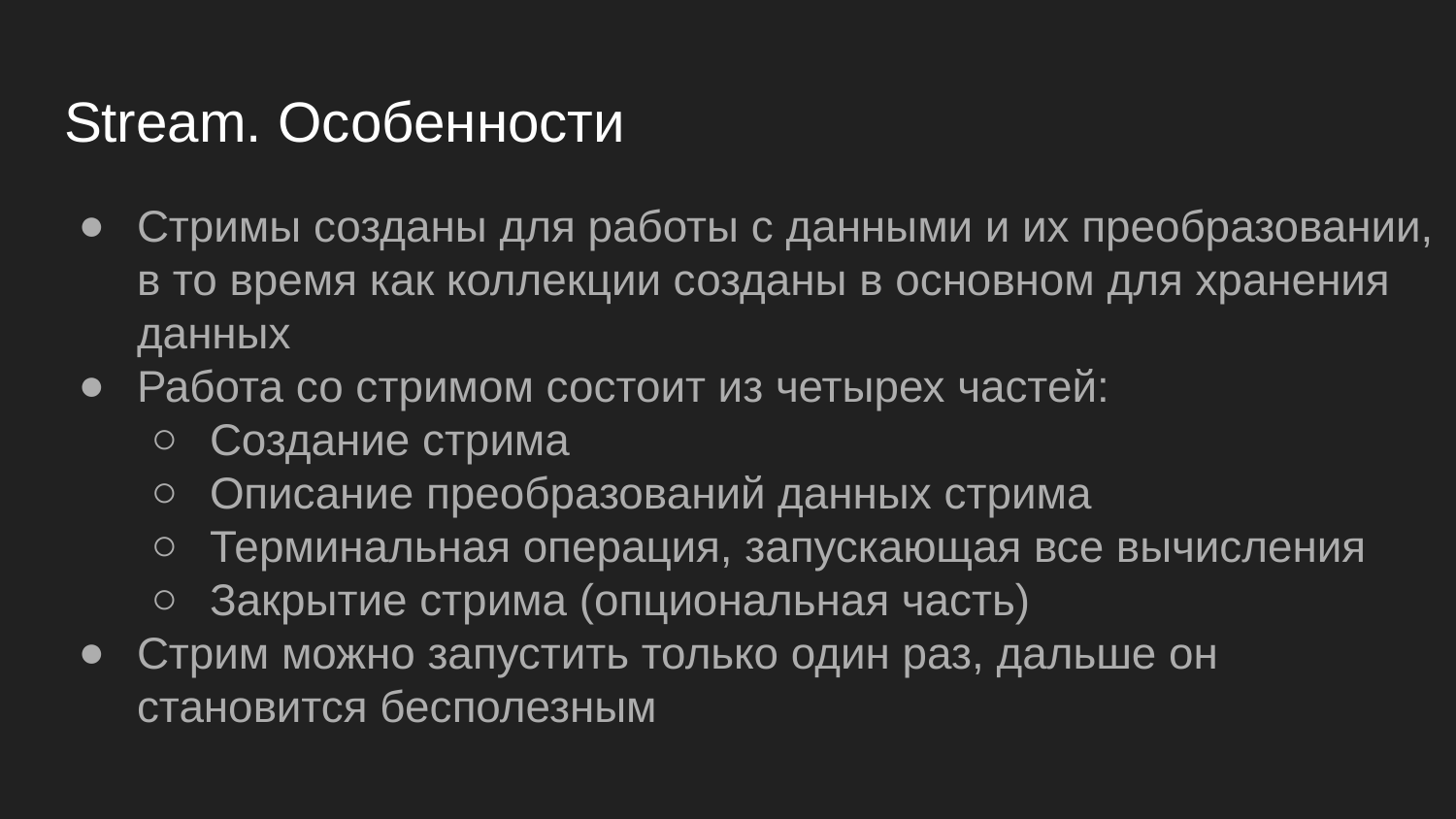

# Stream. Особенности
Стримы созданы для работы с данными и их преобразовании, в то время как коллекции созданы в основном для хранения данных
Работа со стримом состоит из четырех частей:
Создание стрима
Описание преобразований данных стрима
Терминальная операция, запускающая все вычисления
Закрытие стрима (опциональная часть)
Стрим можно запустить только один раз, дальше он становится бесполезным